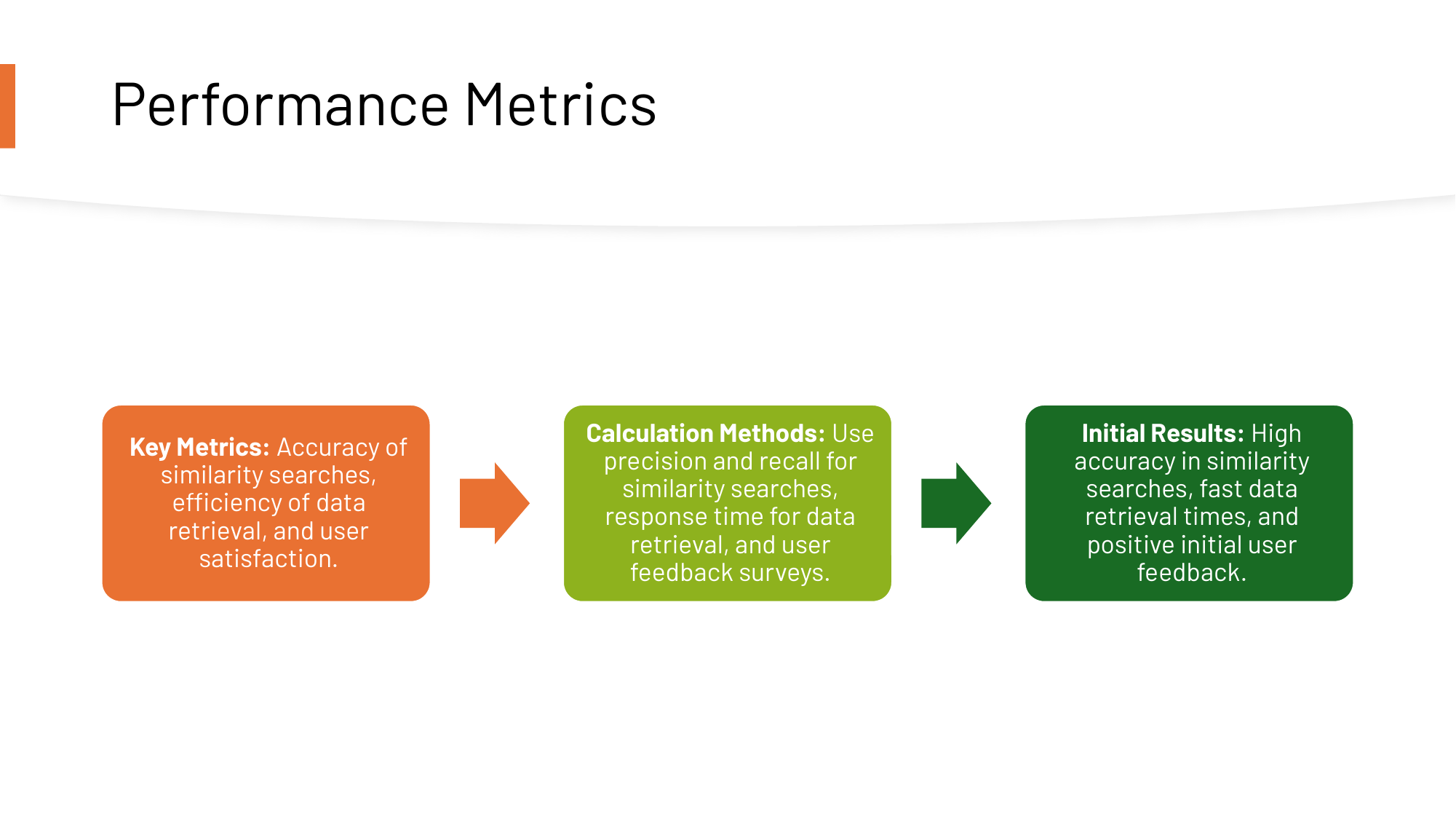

# Performance Metrics

Key Metrics: Accuracy of similarity searches, efficiency of data retrieval, and user satisfaction.

Calculation Methods: Use precision and recall for similarity searches, response time for data retrieval, and user feedback surveys.

Initial Results: High accuracy in similarity searches, fast data retrieval times, and positive initial user feedback.